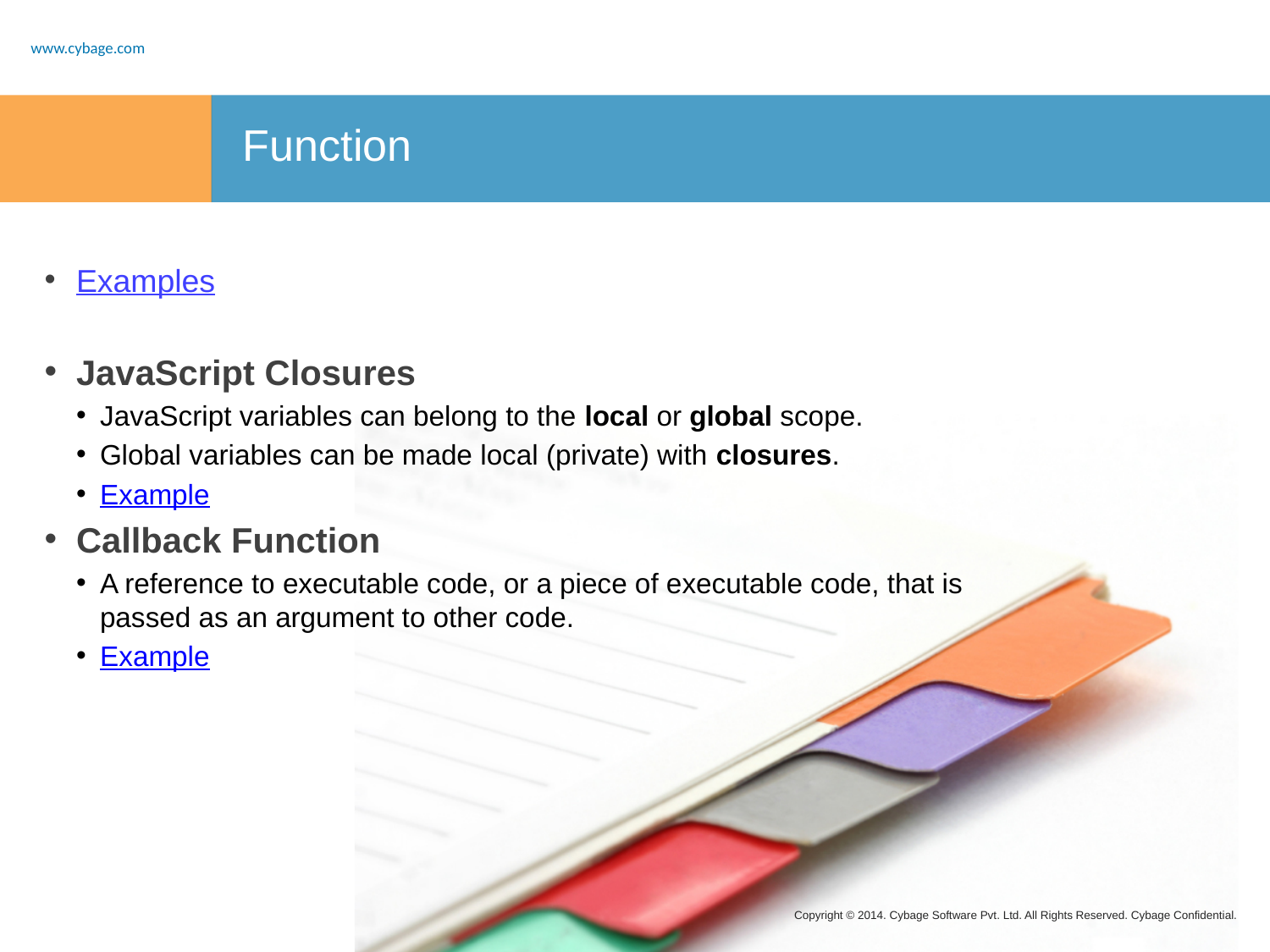

# Function
Examples

JavaScript Closures
JavaScript variables can belong to the local or global scope.
Global variables can be made local (private) with closures.
Example
Callback Function
A reference to executable code, or a piece of executable code, that is passed as an argument to other code.
Example